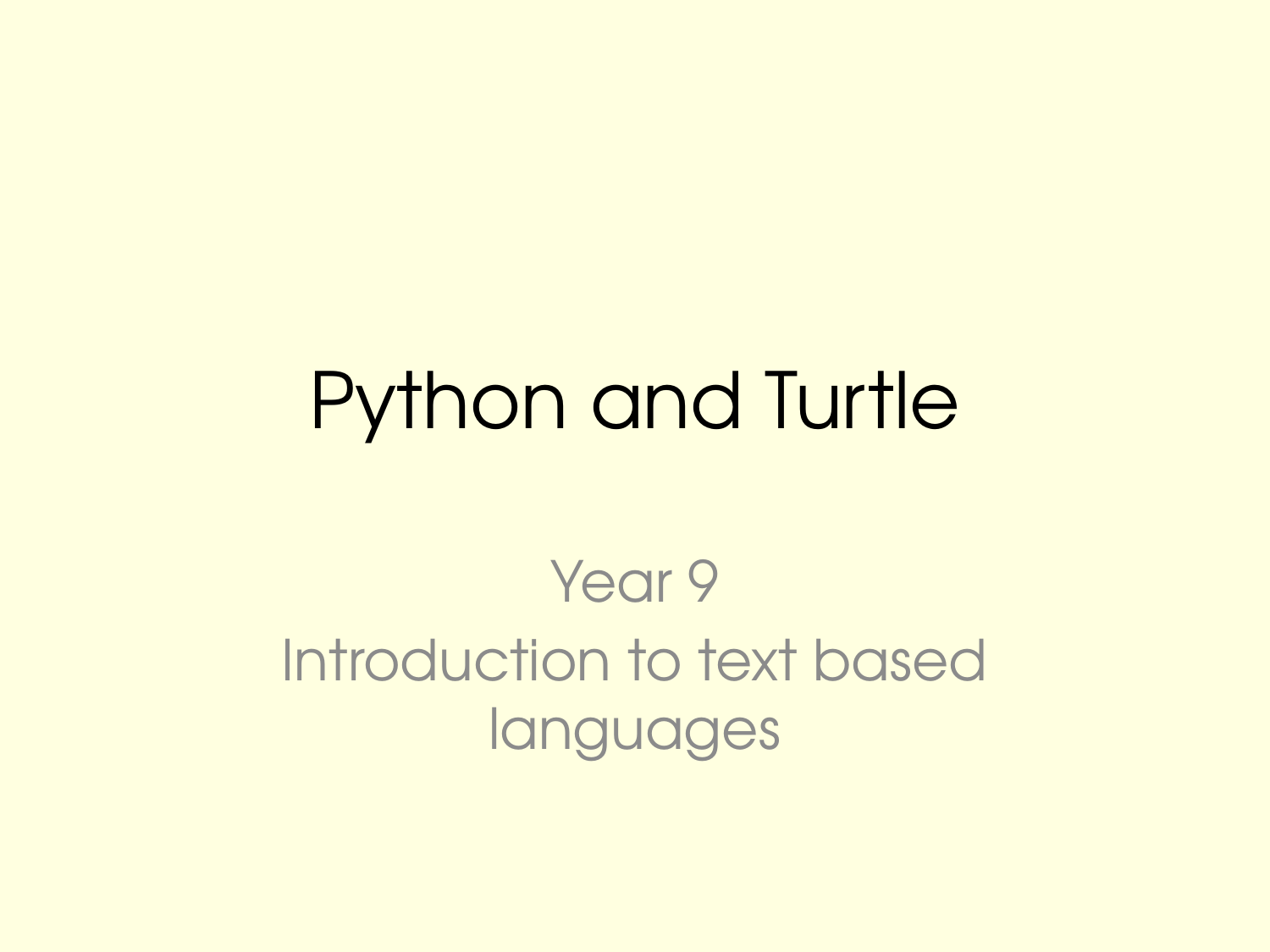

# Python and Turtle
Year 9
Introduction to text based languages